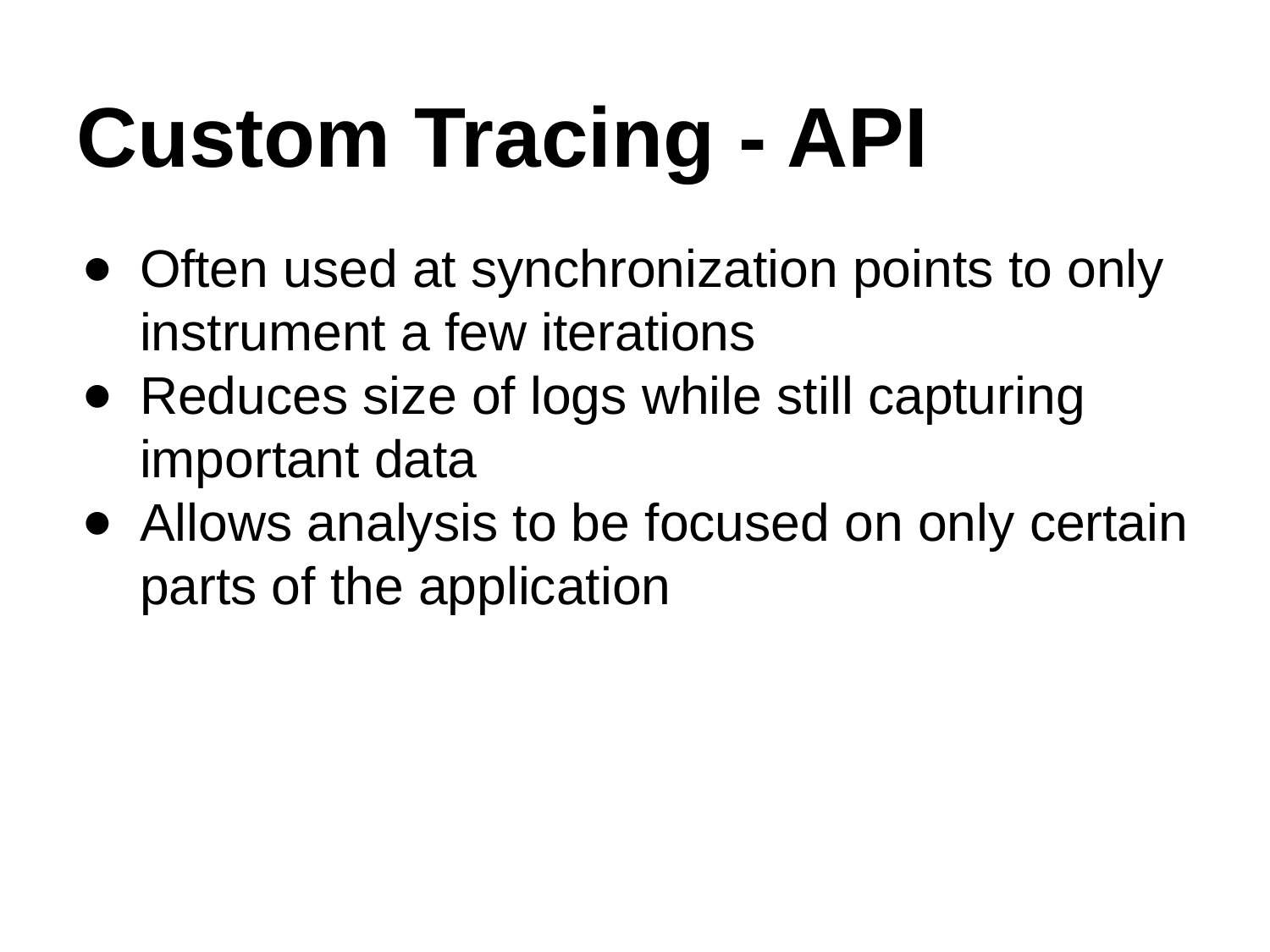

# Custom Tracing - API
Often used at synchronization points to only instrument a few iterations
Reduces size of logs while still capturing important data
Allows analysis to be focused on only certain parts of the application